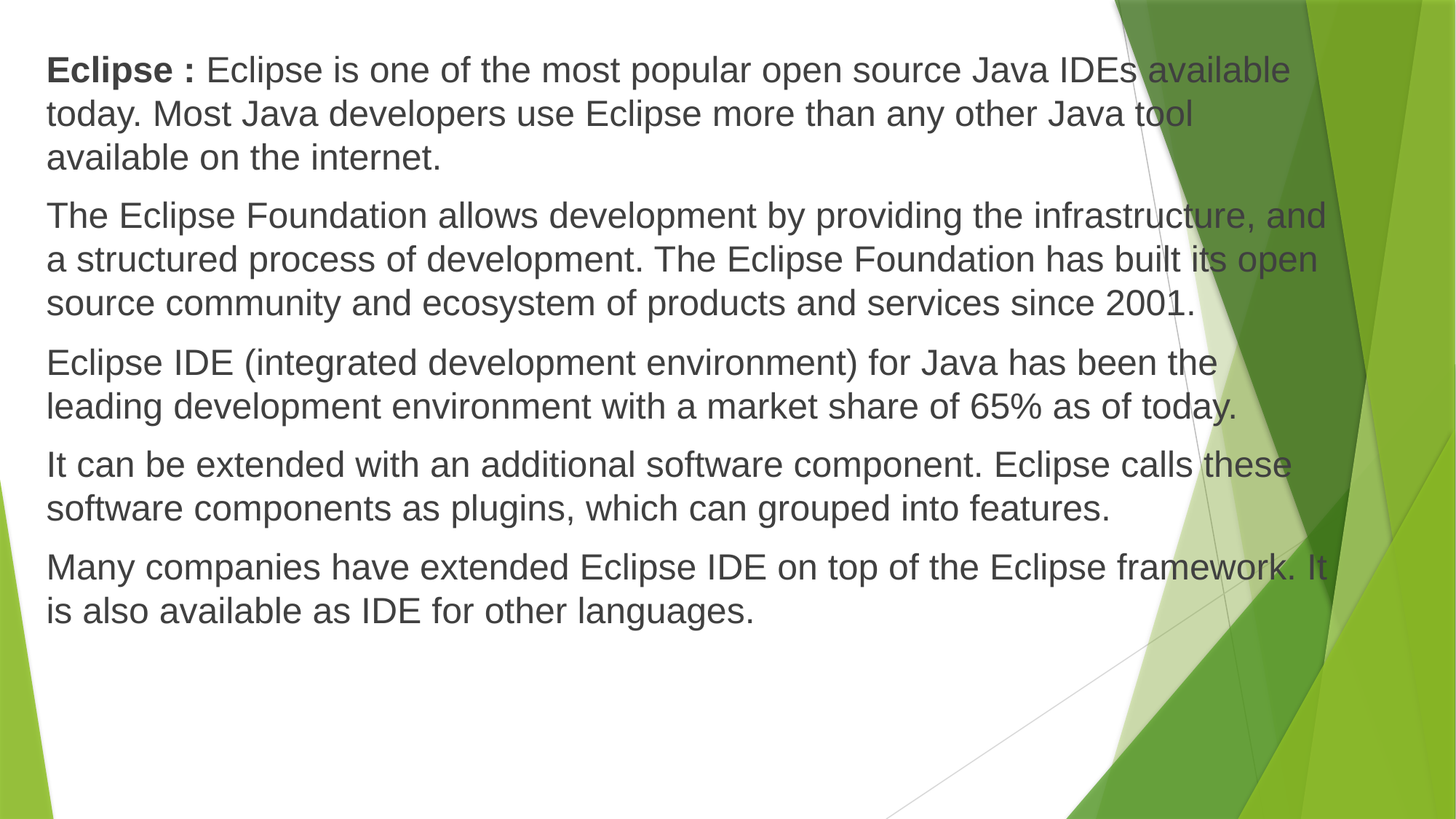

Eclipse : Eclipse is one of the most popular open source Java IDEs available today. Most Java developers use Eclipse more than any other Java tool available on the internet.
The Eclipse Foundation allows development by providing the infrastructure, and a structured process of development. The Eclipse Foundation has built its open source community and ecosystem of products and services since 2001.
Eclipse IDE (integrated development environment) for Java has been the leading development environment with a market share of 65% as of today.
It can be extended with an additional software component. Eclipse calls these software components as plugins, which can grouped into features.
Many companies have extended Eclipse IDE on top of the Eclipse framework. It is also available as IDE for other languages.